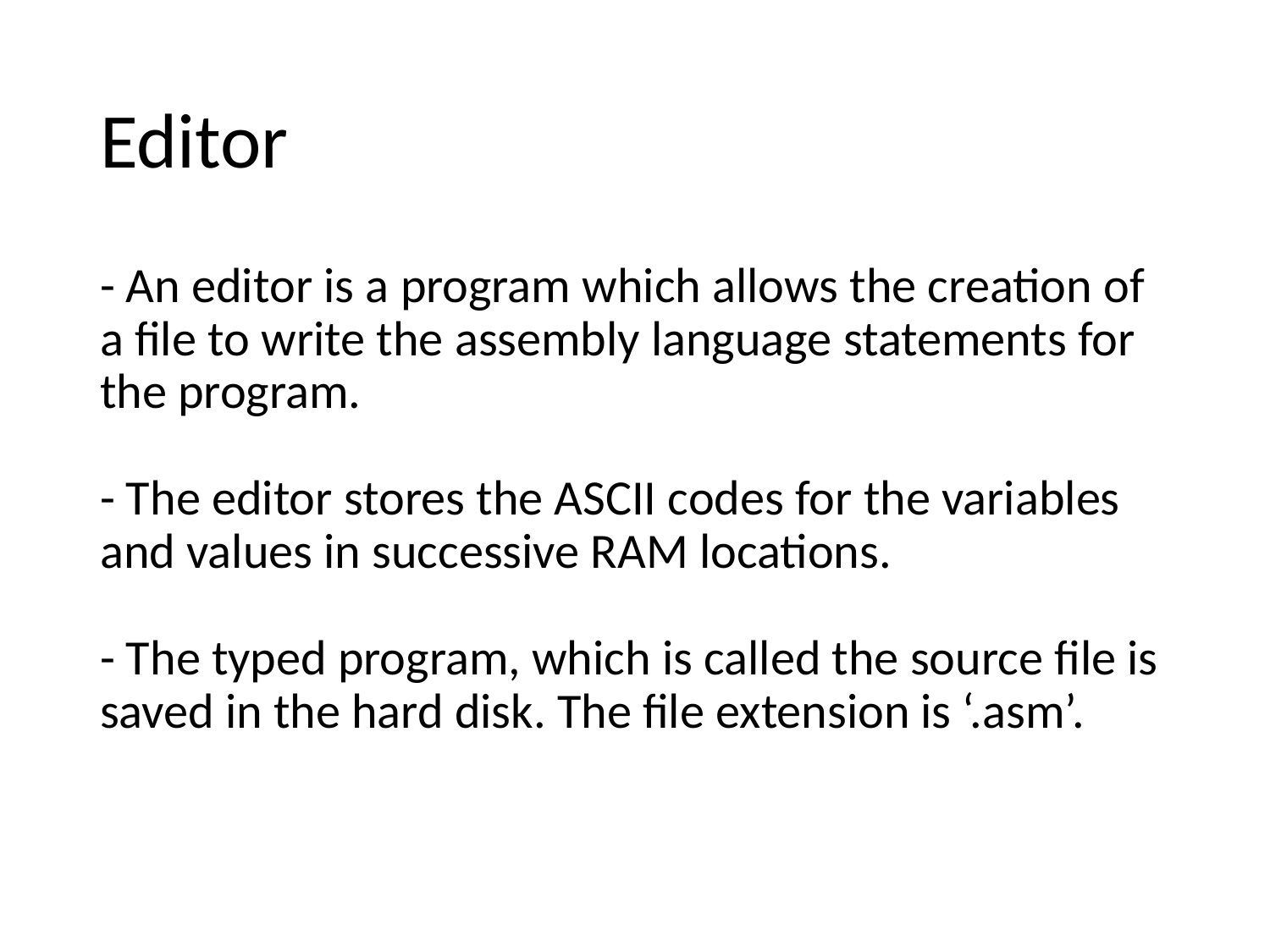

# Editor
- An editor is a program which allows the creation of a file to write the assembly language statements for the program.
- The editor stores the ASCII codes for the variables and values in successive RAM locations.
- The typed program, which is called the source file is saved in the hard disk. The file extension is ‘.asm’.